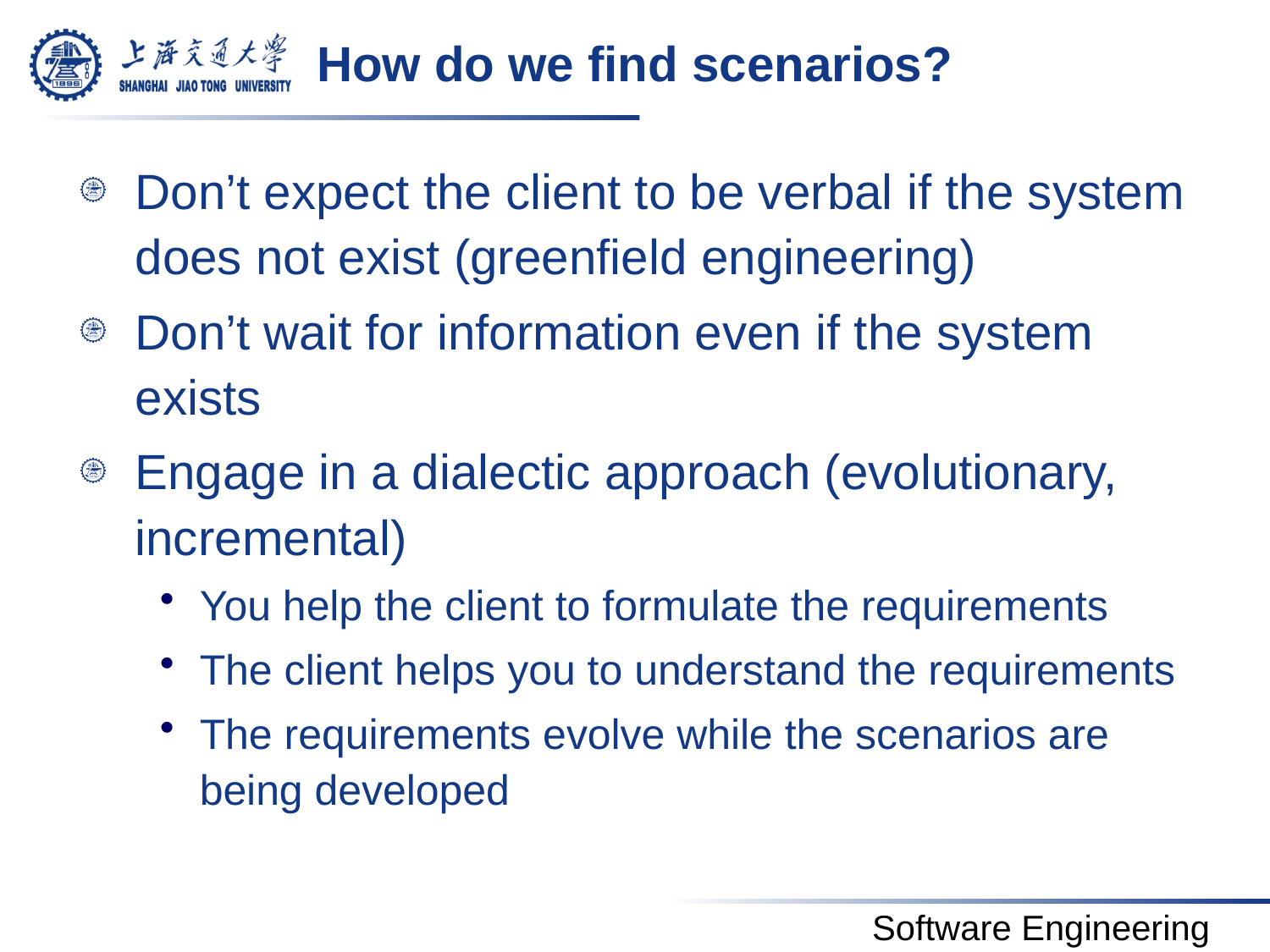

# How do we find scenarios?
Don’t expect the client to be verbal if the system does not exist (greenfield engineering)
Don’t wait for information even if the system exists
Engage in a dialectic approach (evolutionary, incremental)
You help the client to formulate the requirements
The client helps you to understand the requirements
The requirements evolve while the scenarios are being developed